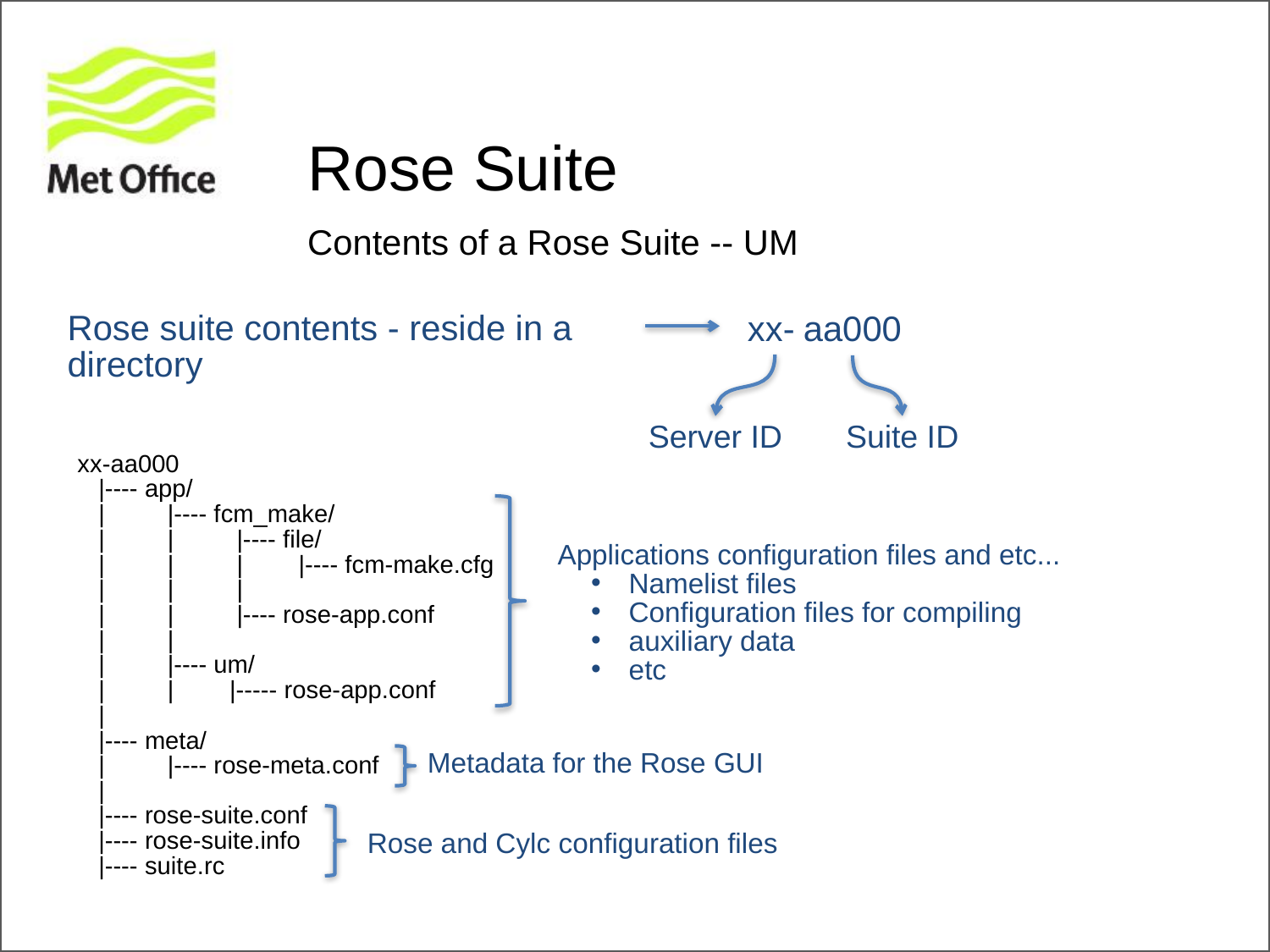

# Rose Suite
Contents of a Rose Suite -- UM
Rose suite contents - reside in a directory
xx-
aa000
Server ID
Suite ID
xx-aa000
   |---- app/
   |         |---- fcm_make/
   |         |         |---- file/
   |         |         |        |---- fcm-make.cfg
   |         |         |
   |         |         |---- rose-app.conf
   |         |
   |         |---- um/
   |         |        |----- rose-app.conf
   |
   |---- meta/
   |         |---- rose-meta.conf
   |
   |---- rose-suite.conf
   |---- rose-suite.info
   |---- suite.rc

Applications configuration files and etc...
 Namelist files
 Configuration files for compiling
 auxiliary data
 etc
Metadata for the Rose GUI

Rose and Cylc configuration files